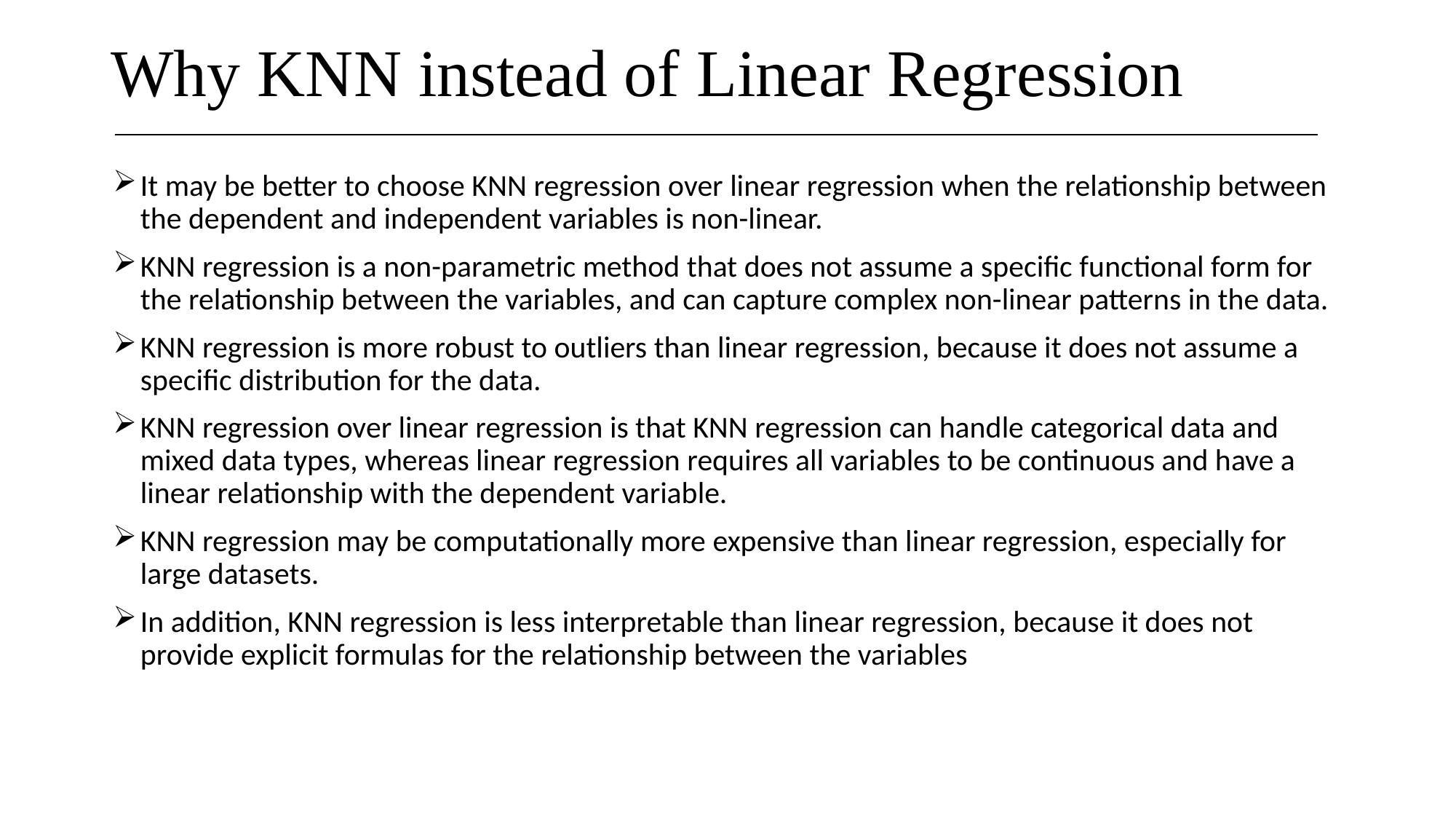

# Why KNN instead of Linear Regression
It may be better to choose KNN regression over linear regression when the relationship between the dependent and independent variables is non-linear.
KNN regression is a non-parametric method that does not assume a specific functional form for the relationship between the variables, and can capture complex non-linear patterns in the data.
KNN regression is more robust to outliers than linear regression, because it does not assume a specific distribution for the data.
KNN regression over linear regression is that KNN regression can handle categorical data and mixed data types, whereas linear regression requires all variables to be continuous and have a linear relationship with the dependent variable.
KNN regression may be computationally more expensive than linear regression, especially for large datasets.
In addition, KNN regression is less interpretable than linear regression, because it does not provide explicit formulas for the relationship between the variables